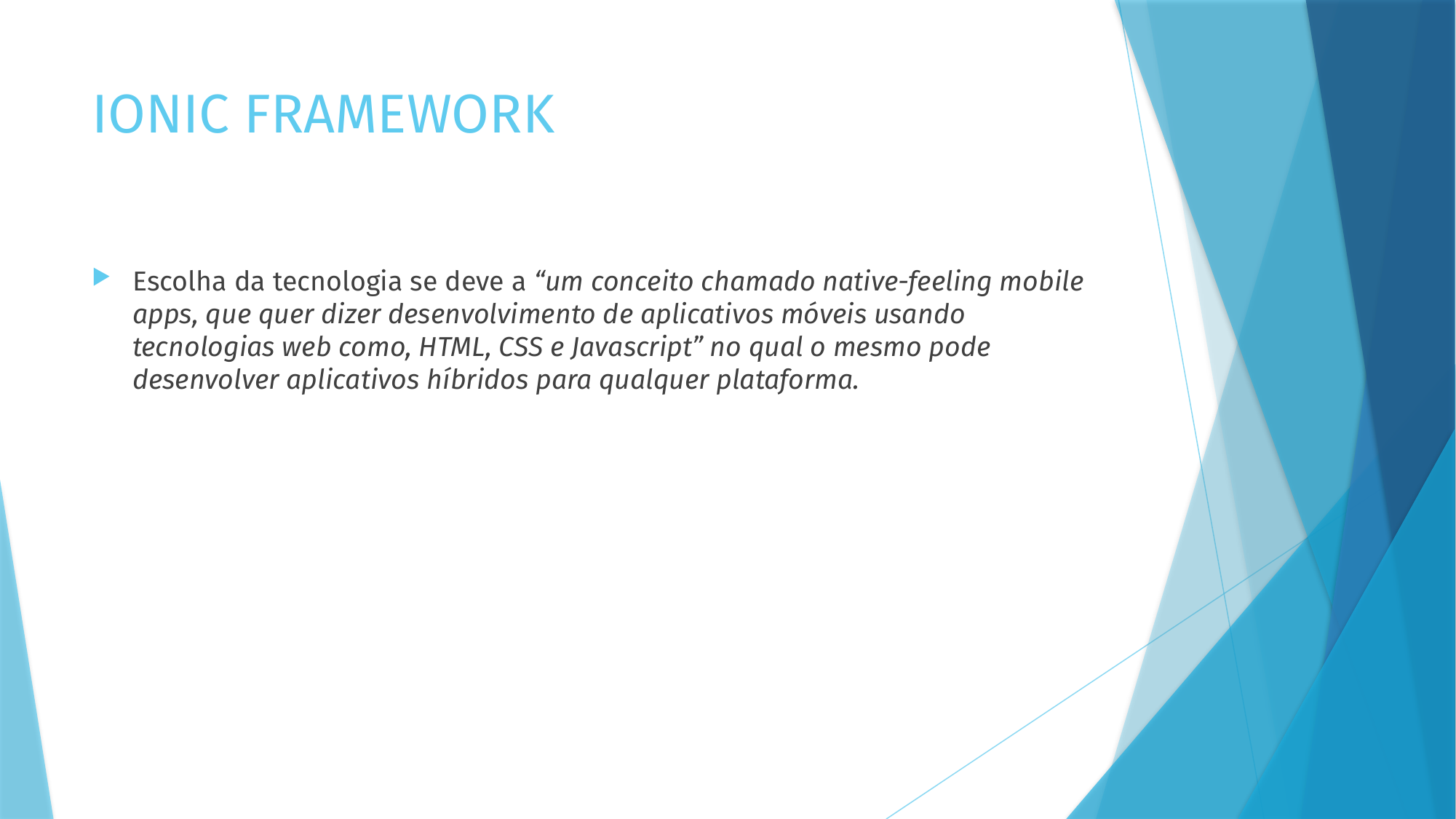

# IONIC FRAMEWORK
Escolha da tecnologia se deve a “um conceito chamado native-feeling mobile apps, que quer dizer desenvolvimento de aplicativos móveis usando tecnologias web como, HTML, CSS e Javascript” no qual o mesmo pode desenvolver aplicativos híbridos para qualquer plataforma.